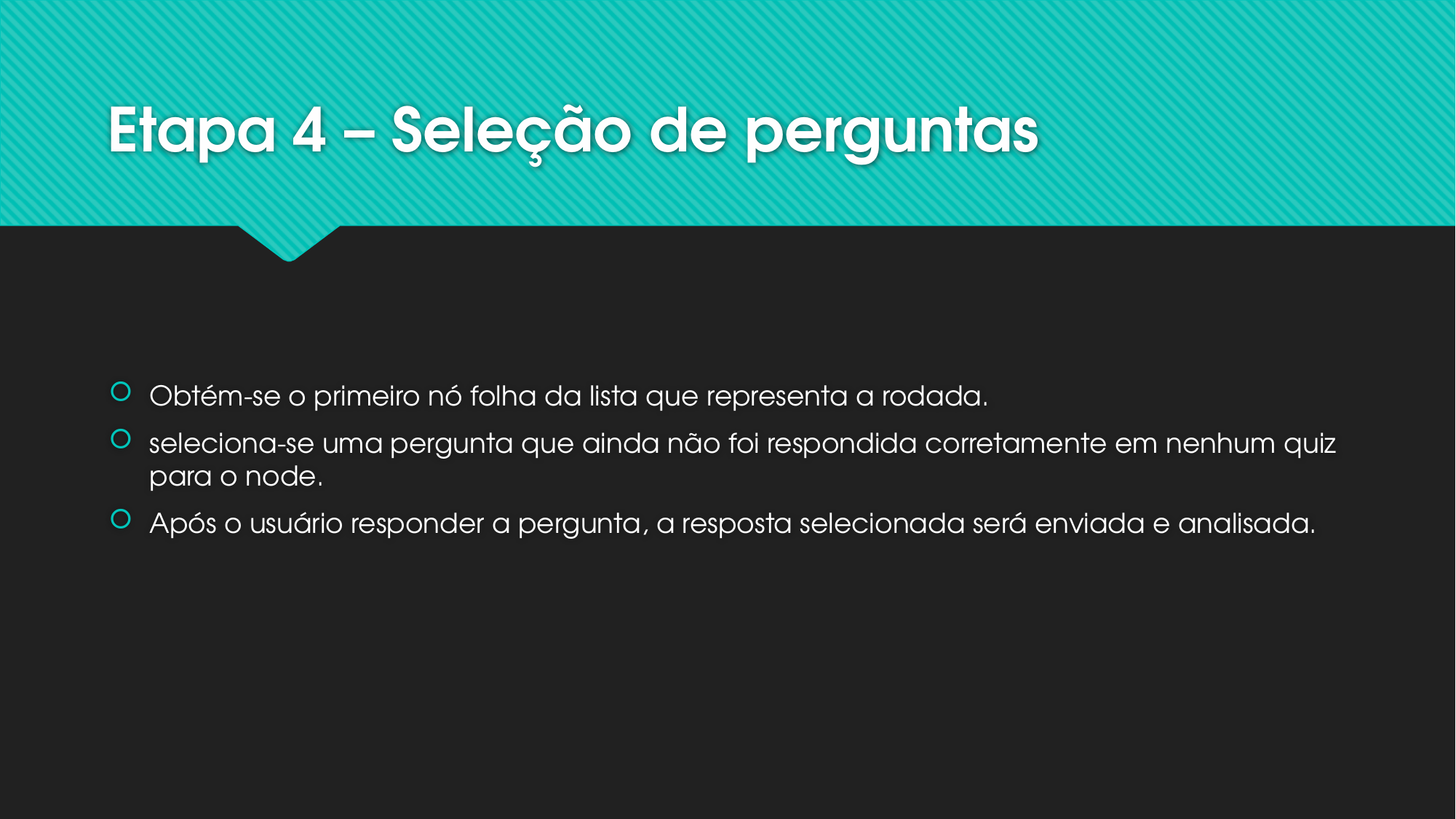

# Etapa 4 – Seleção de perguntas
Obtém-se o primeiro nó folha da lista que representa a rodada.
seleciona-se uma pergunta que ainda não foi respondida corretamente em nenhum quiz para o node.
Após o usuário responder a pergunta, a resposta selecionada será enviada e analisada.